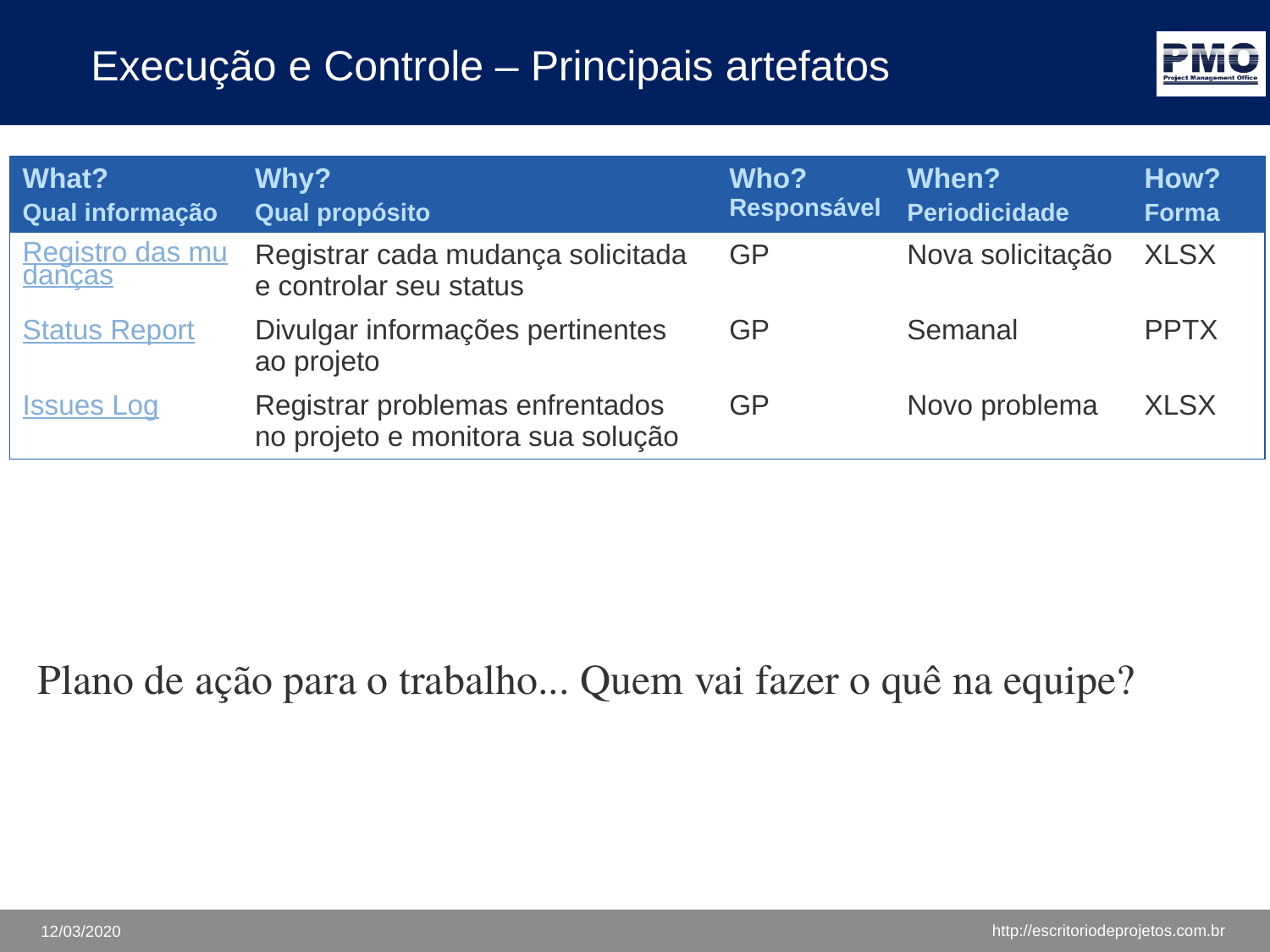

# Execução e Controle – Principais artefatos
| What? Qual informação | Why? Qual propósito | Who? Responsável | When? Periodicidade | How? Forma |
| --- | --- | --- | --- | --- |
| Registro das mudanças | Registrar cada mudança solicitada e controlar seu status | GP | Nova solicitação | XLSX |
| Status Report | Divulgar informações pertinentes ao projeto | GP | Semanal | PPTX |
| Issues Log | Registrar problemas enfrentados no projeto e monitora sua solução | GP | Novo problema | XLSX |
Plano de ação para o trabalho... Quem vai fazer o quê na equipe?